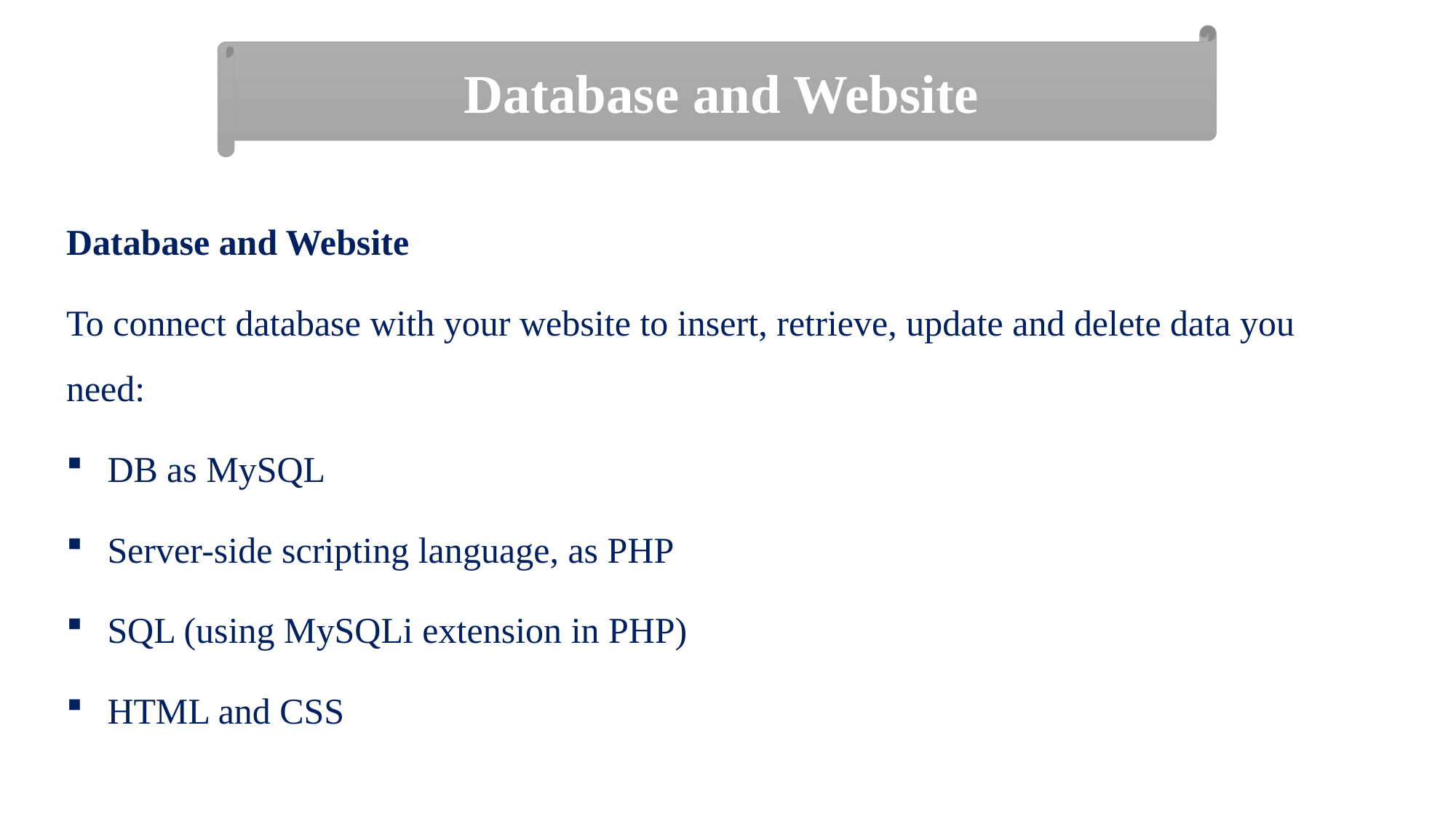

Database and Website
Database and Website
To connect database with your website to insert, retrieve, update and delete data you need:
DB as MySQL
Server-side scripting language, as PHP
SQL (using MySQLi extension in PHP)
HTML and CSS